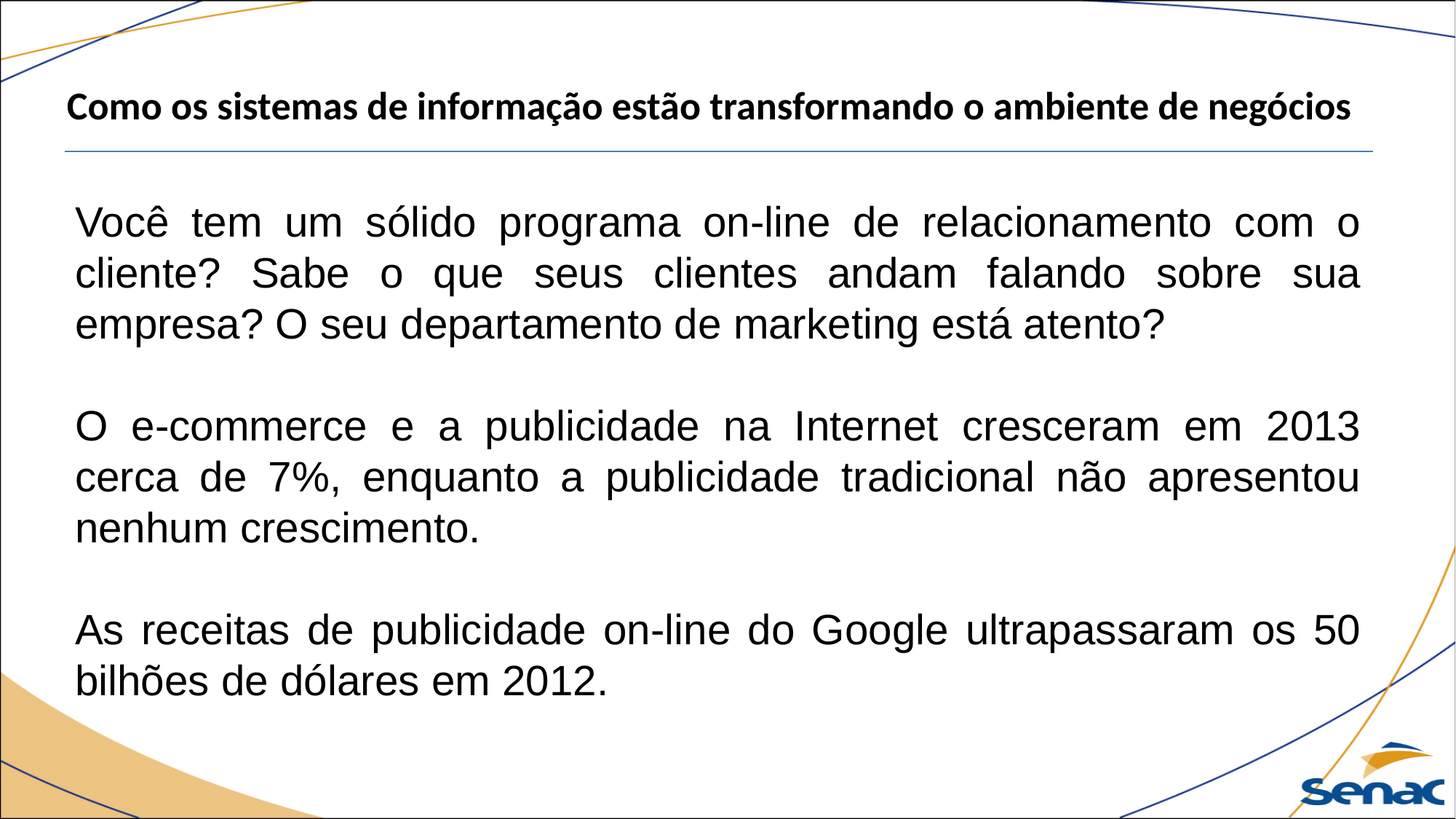

Como os sistemas de informação estão transformando o ambiente de negócios
Você tem um sólido programa on-line de relacionamento com o cliente? Sabe o que seus clientes andam falando sobre sua empresa? O seu departamento de marketing está atento?

O e-commerce e a publicidade na Internet cresceram em 2013 cerca de 7%, enquanto a publicidade tradicional não apresentou nenhum crescimento.

As receitas de publicidade on-line do Google ultrapassaram os 50 bilhões de dólares em 2012.